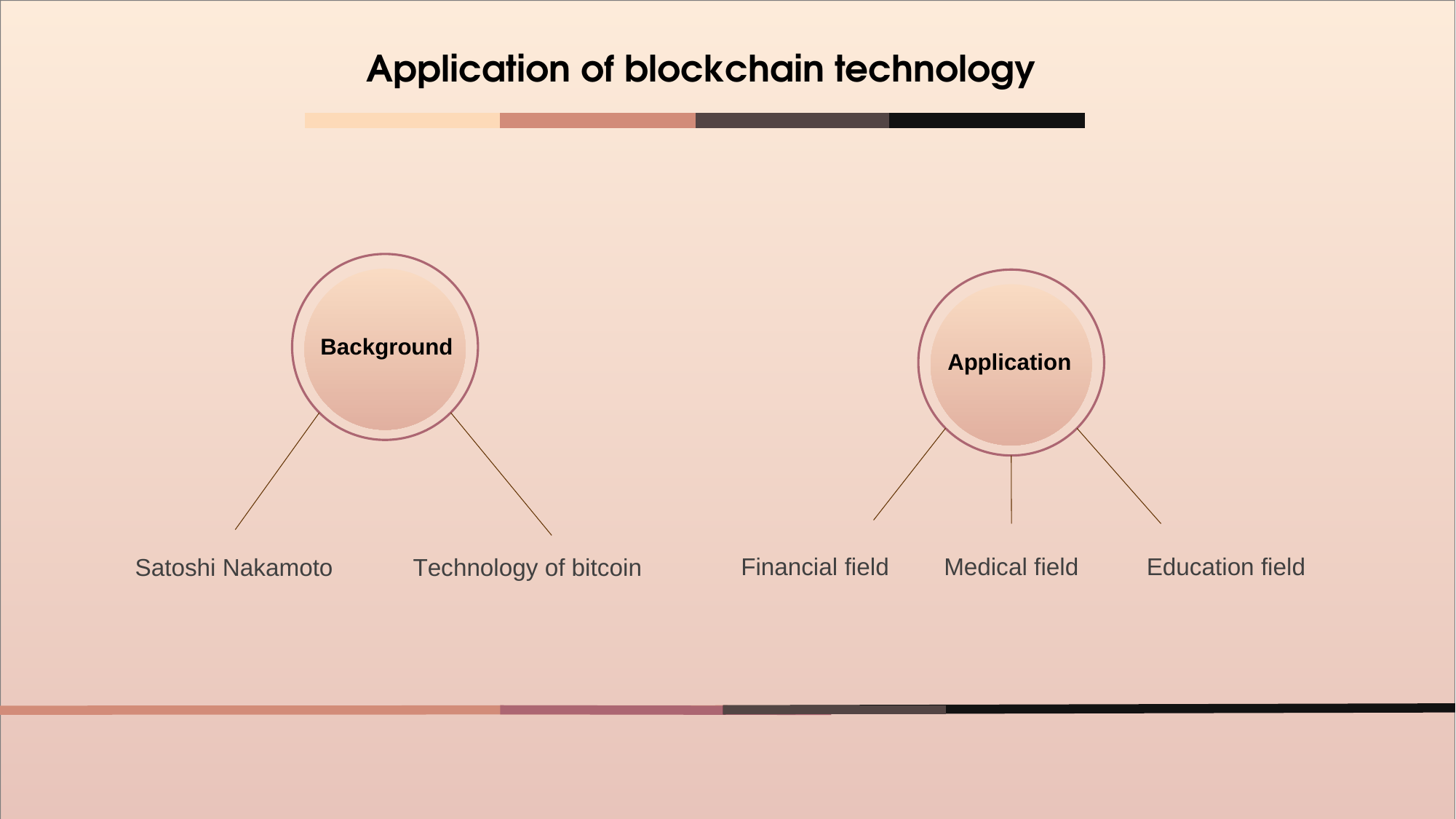

Application of blockchain technology

Background
Application
Education field
Financial field
Medical field
Satoshi Nakamoto
Technology of bitcoin